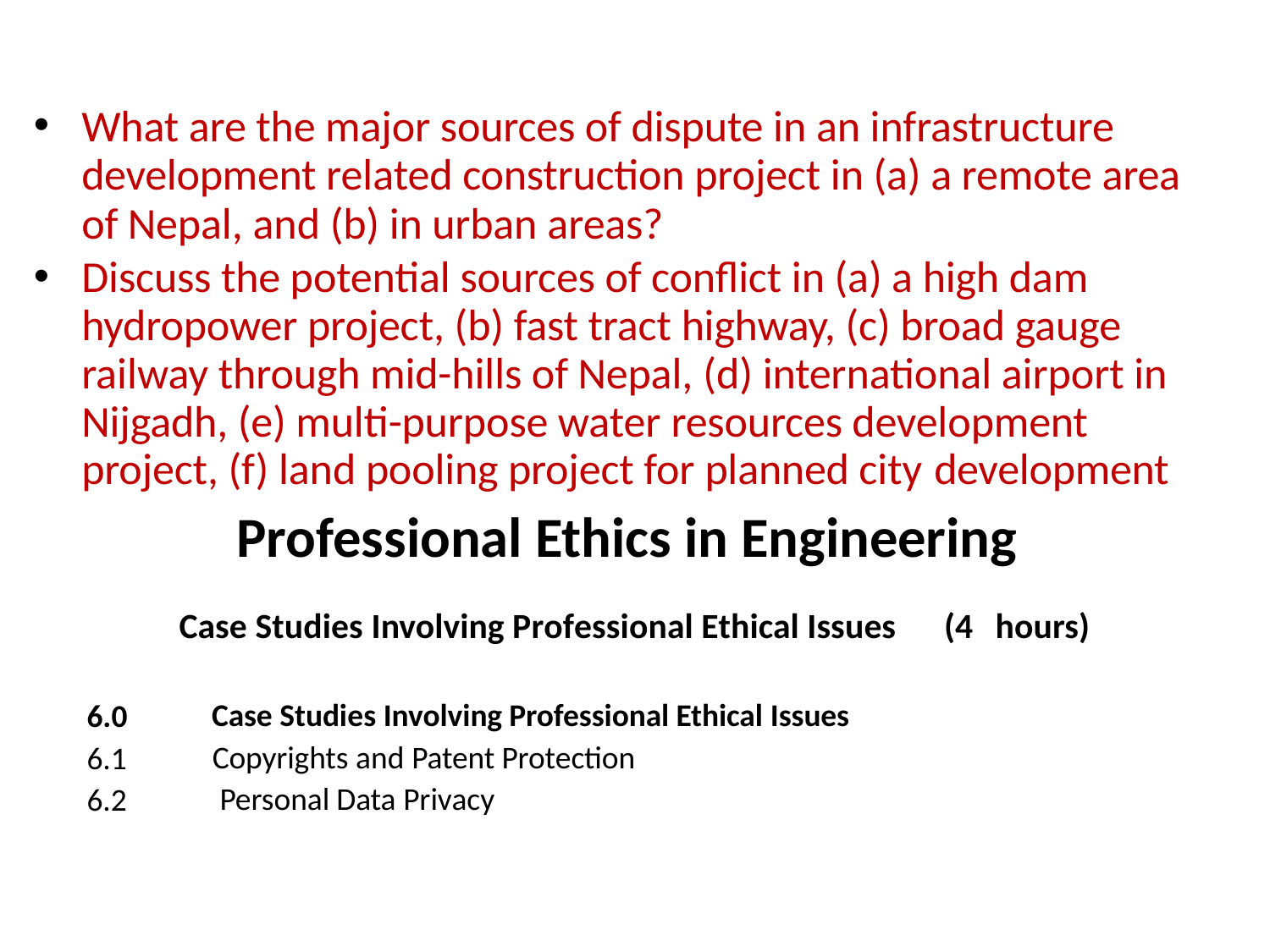

What are the major sources of dispute in an infrastructure  development related construction project in (a) a remote area  of Nepal, and (b) in urban areas?
Discuss the potential sources of conflict in (a) a high dam  hydropower project, (b) fast tract highway, (c) broad gauge  railway through mid-hills of Nepal, (d) international airport in  Nijgadh, (e) multi-purpose water resources development  project, (f) land pooling project for planned city development
Professional Ethics in Engineering
Case Studies Involving Professional Ethical Issues	(4

Case Studies Involving Professional Ethical Issues
Copyrights and Patent Protection  Personal Data Privacy
hours)
6.0
6.1
6.2